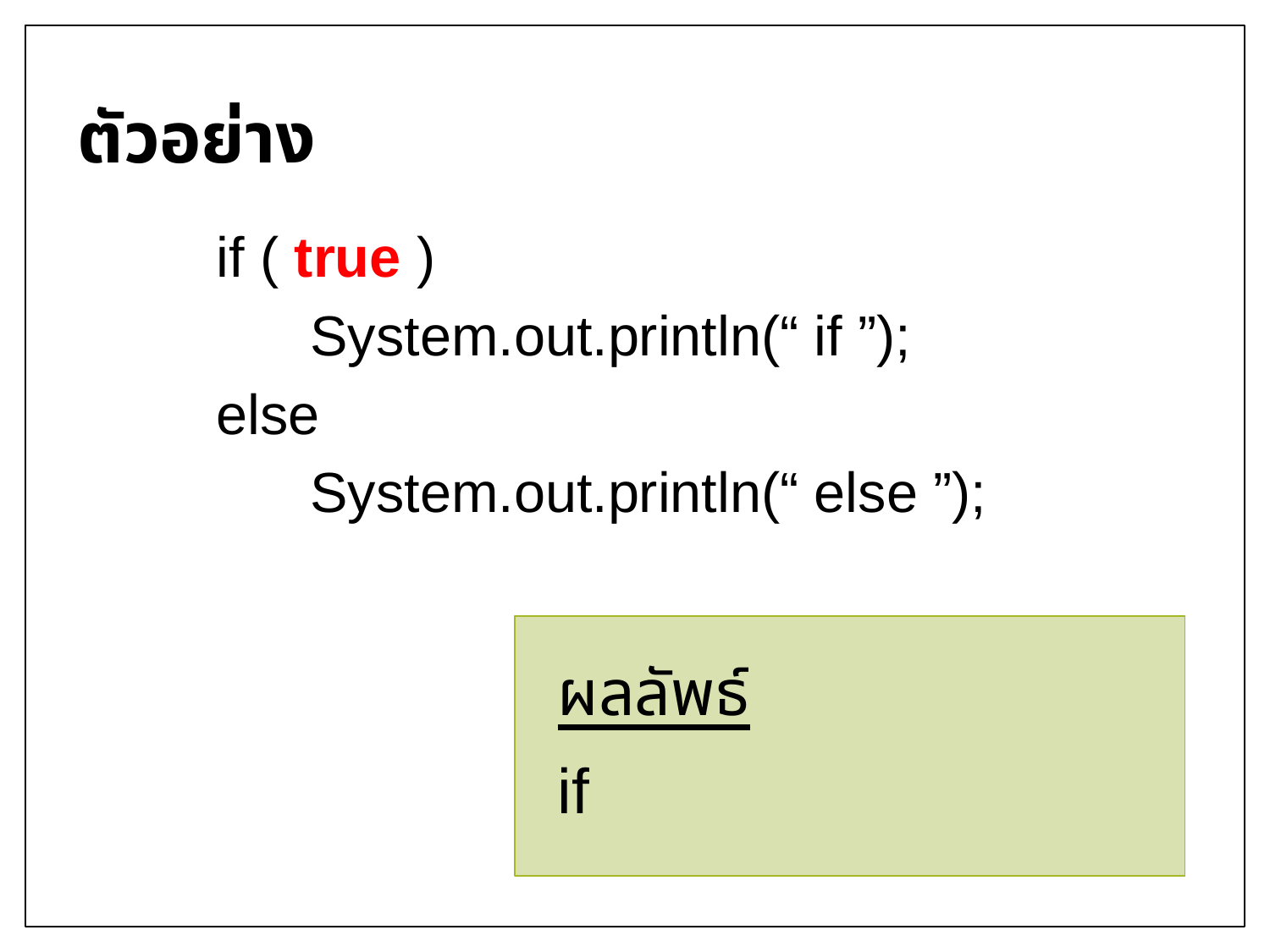

# ตัวอย่าง
if ( true )
      System.out.println(“ if ”);
else
      System.out.println(“ else ”);

ผลลัพธ์

if